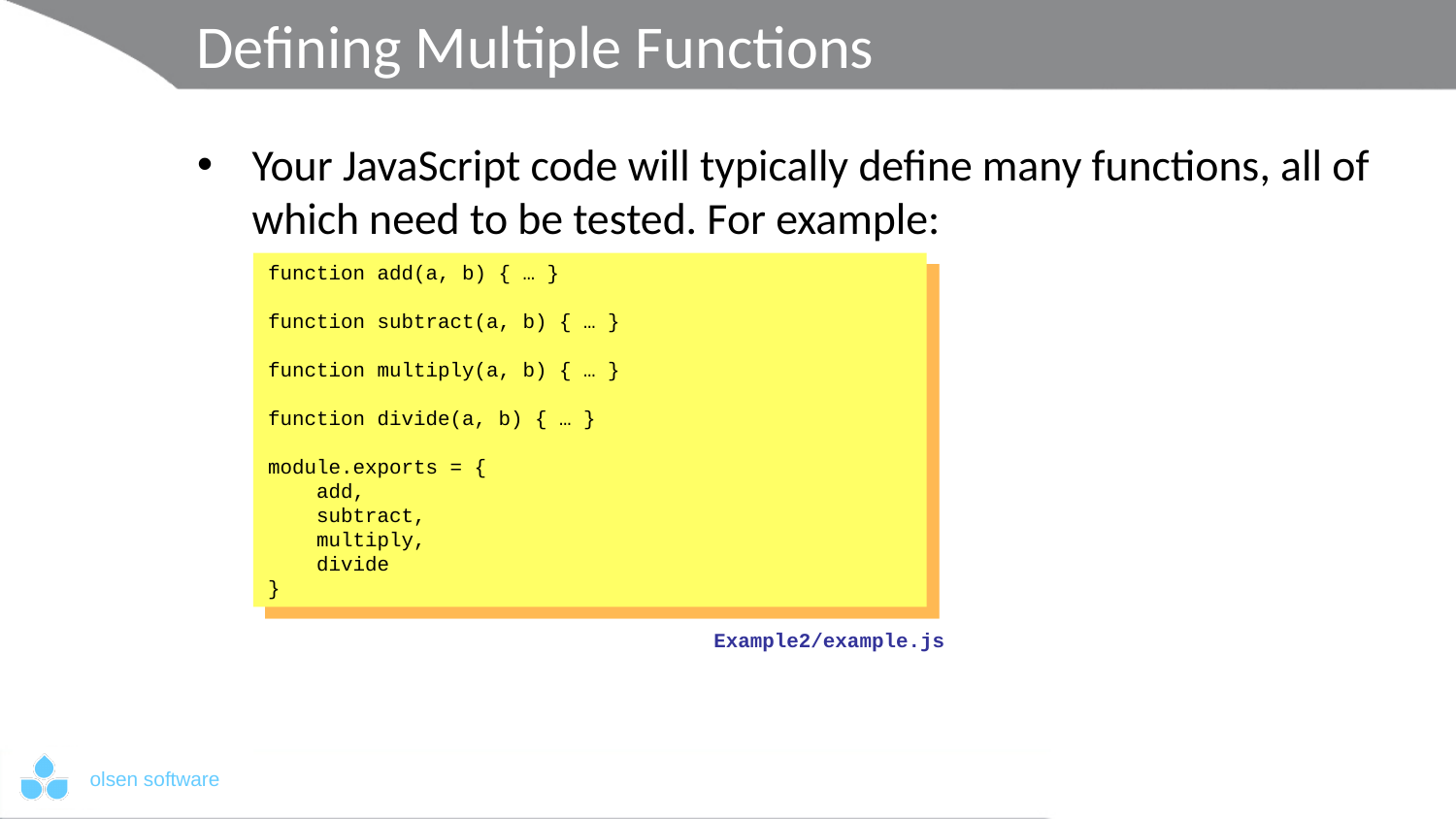

# Defining Multiple Functions
Your JavaScript code will typically define many functions, all of which need to be tested. For example:
function add(a, b) { … }

function subtract(a, b) { … }

function multiply(a, b) { … }

function divide(a, b) { … }

module.exports = {
    add,
    subtract,
    multiply,
    divide
}
Example2/example.js